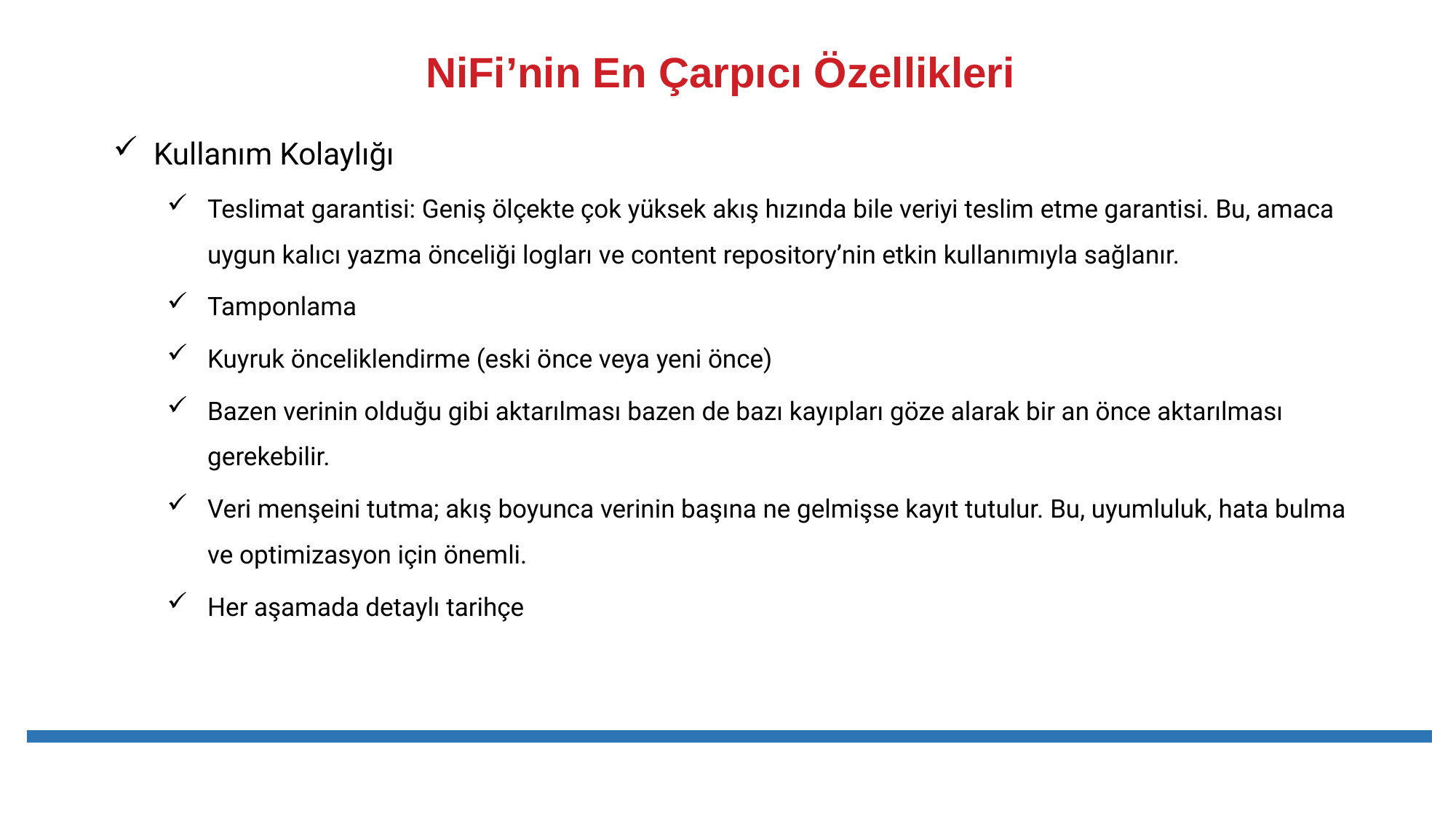

# NiFi’nin En Çarpıcı Özellikleri
Kullanım Kolaylığı
Teslimat garantisi: Geniş ölçekte çok yüksek akış hızında bile veriyi teslim etme garantisi. Bu, amaca uygun kalıcı yazma önceliği logları ve content repository’nin etkin kullanımıyla sağlanır.
Tamponlama
Kuyruk önceliklendirme (eski önce veya yeni önce)
Bazen verinin olduğu gibi aktarılması bazen de bazı kayıpları göze alarak bir an önce aktarılması gerekebilir.
Veri menşeini tutma; akış boyunca verinin başına ne gelmişse kayıt tutulur. Bu, uyumluluk, hata bulma ve optimizasyon için önemli.
Her aşamada detaylı tarihçe